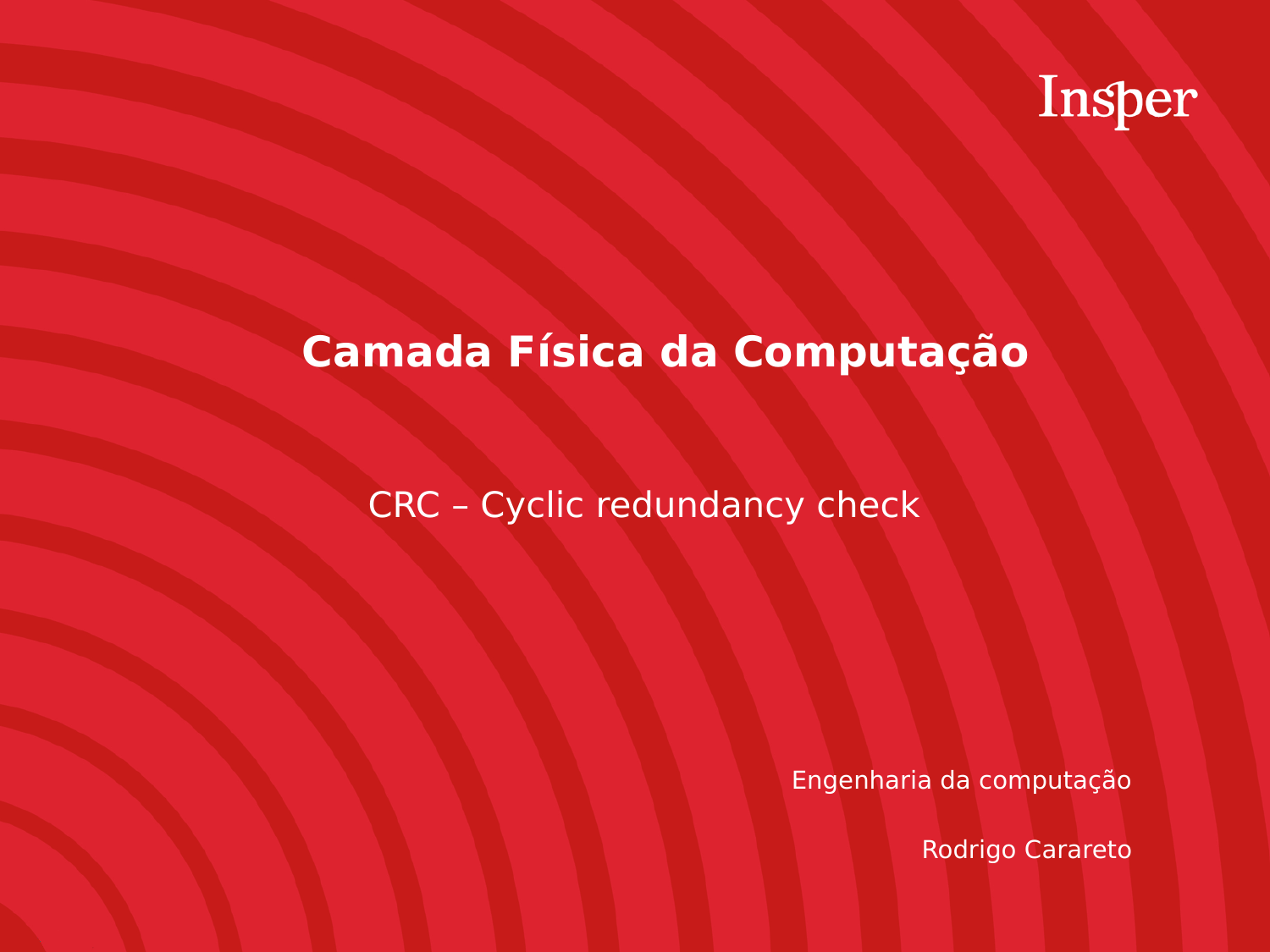

Camada Física da Computação
CRC – Cyclic redundancy check
 Engenharia da computação

Rodrigo Carareto